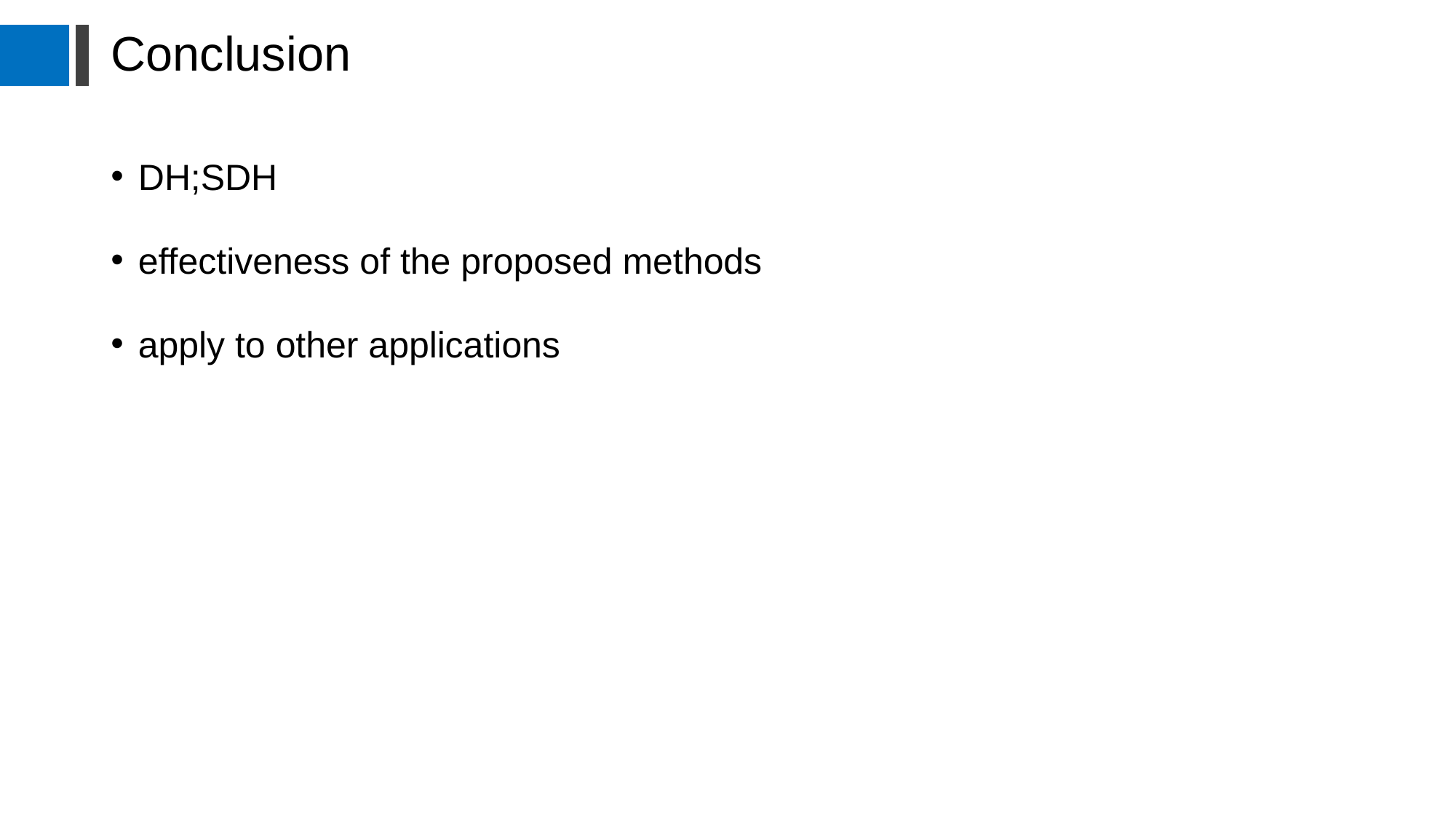

# Conclusion
DH;SDH
effectiveness of the proposed methods
apply to other applications